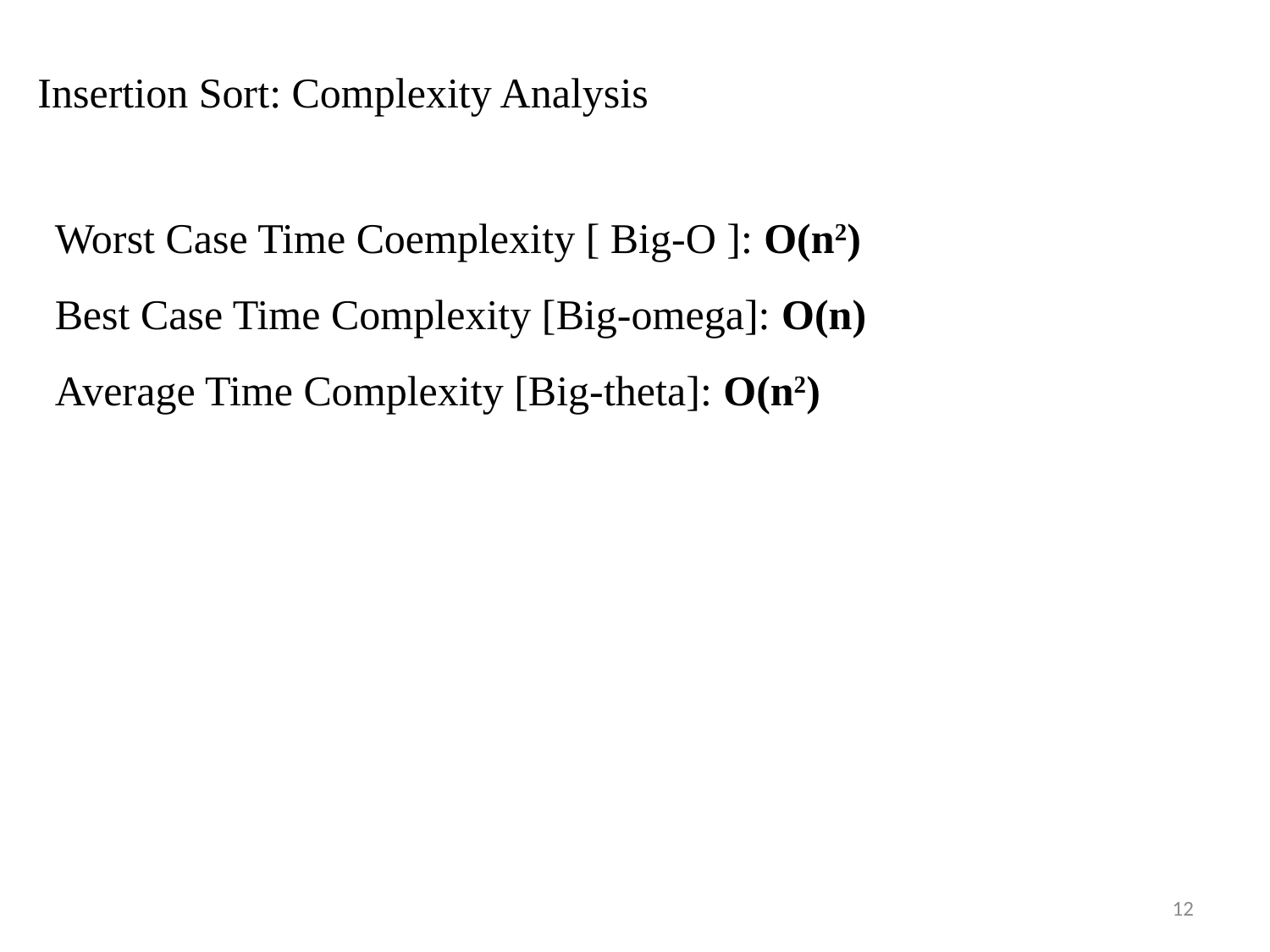

# Insertion Sort: Complexity Analysis

Worst Case Time Coemplexity [ Big-O ]: O(n2)
Best Case Time Complexity [Big-omega]: O(n)
Average Time Complexity [Big-theta]: O(n2)
12